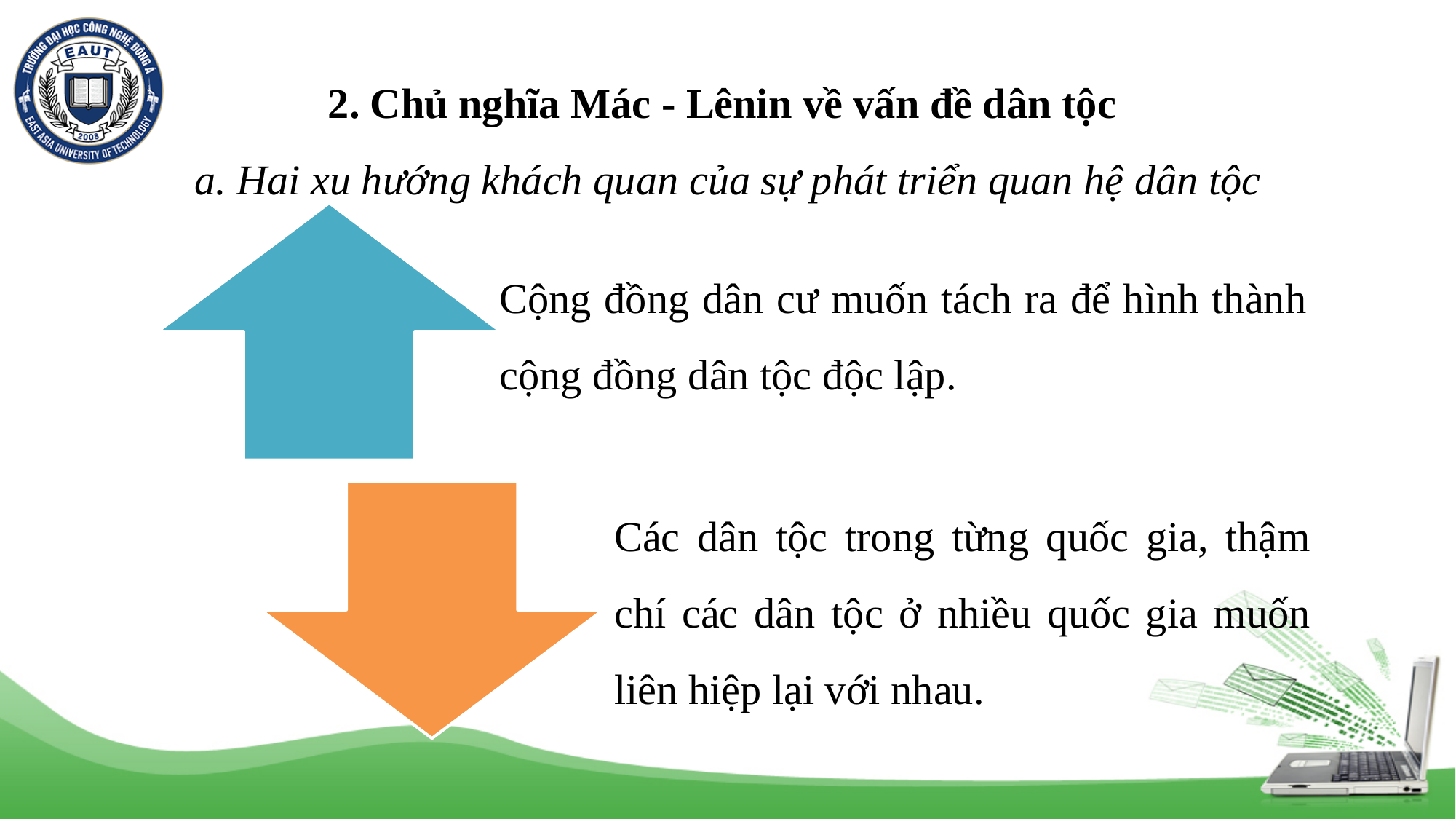

# 2. Chủ nghĩa Mác - Lênin về vấn đề dân tộc a. Hai xu hướng khách quan của sự phát triển quan hệ dân tộc

Cộng đồng dân cư muốn tách ra để hình thành cộng đồng dân tộc độc lập.
Các dân tộc trong từng quốc gia, thậm chí các dân tộc ở nhiều quốc gia muốn liên hiệp lại với nhau.